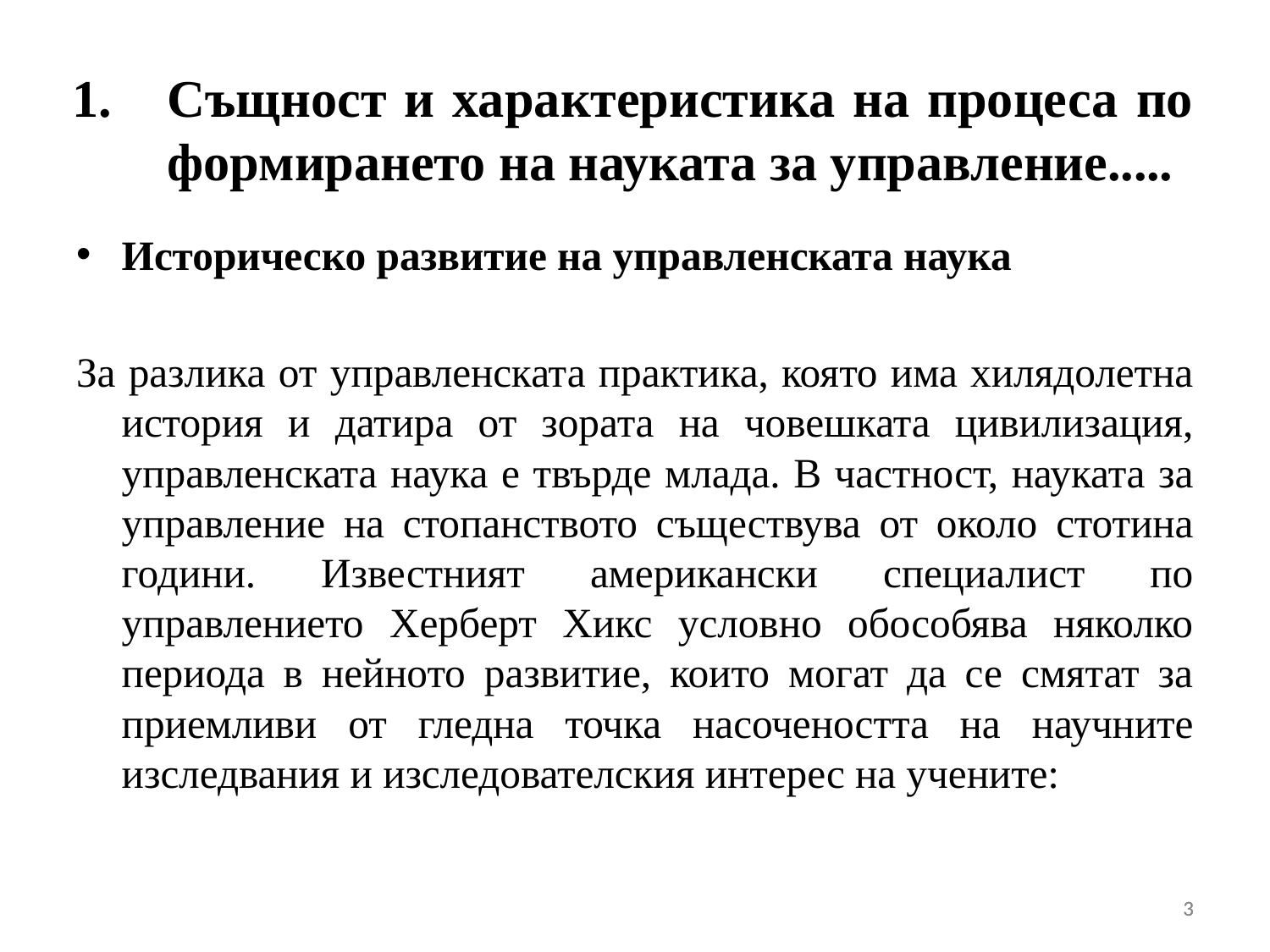

# Същност и характеристика на процеса по формирането на науката за управление.....
Историческо развитие на управленската наука

За разлика от управленската практика, която има хилядолетна история и датира от зората на човешката цивилизация, управленската наука е твърде млада. В частност, науката за управление на стопанството съществува от около стотина години. Известният американски специалист по управлението Херберт Хикс условно обособява няколко периода в нейното развитие, които могат да се смятат за приемливи от гледна точка насочеността на научните изследвания и изследователския интерес на учените:
3
3